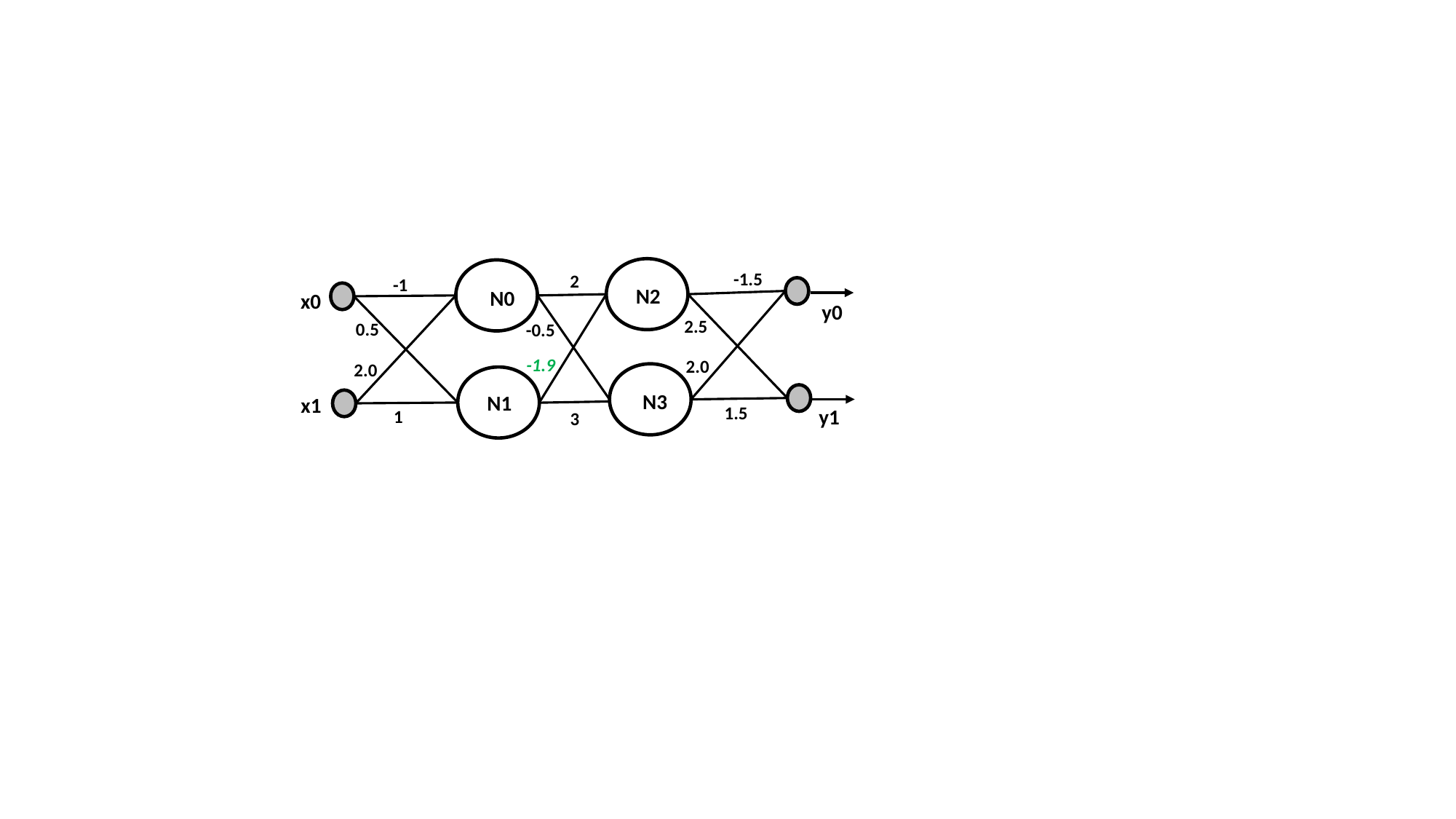

-1.5
2
-1
N2

N0
x0

y0
2.5
0.5
-0.5
-1.9
2.0
2.0

N3
N1

x1

1.5
y1
1
3